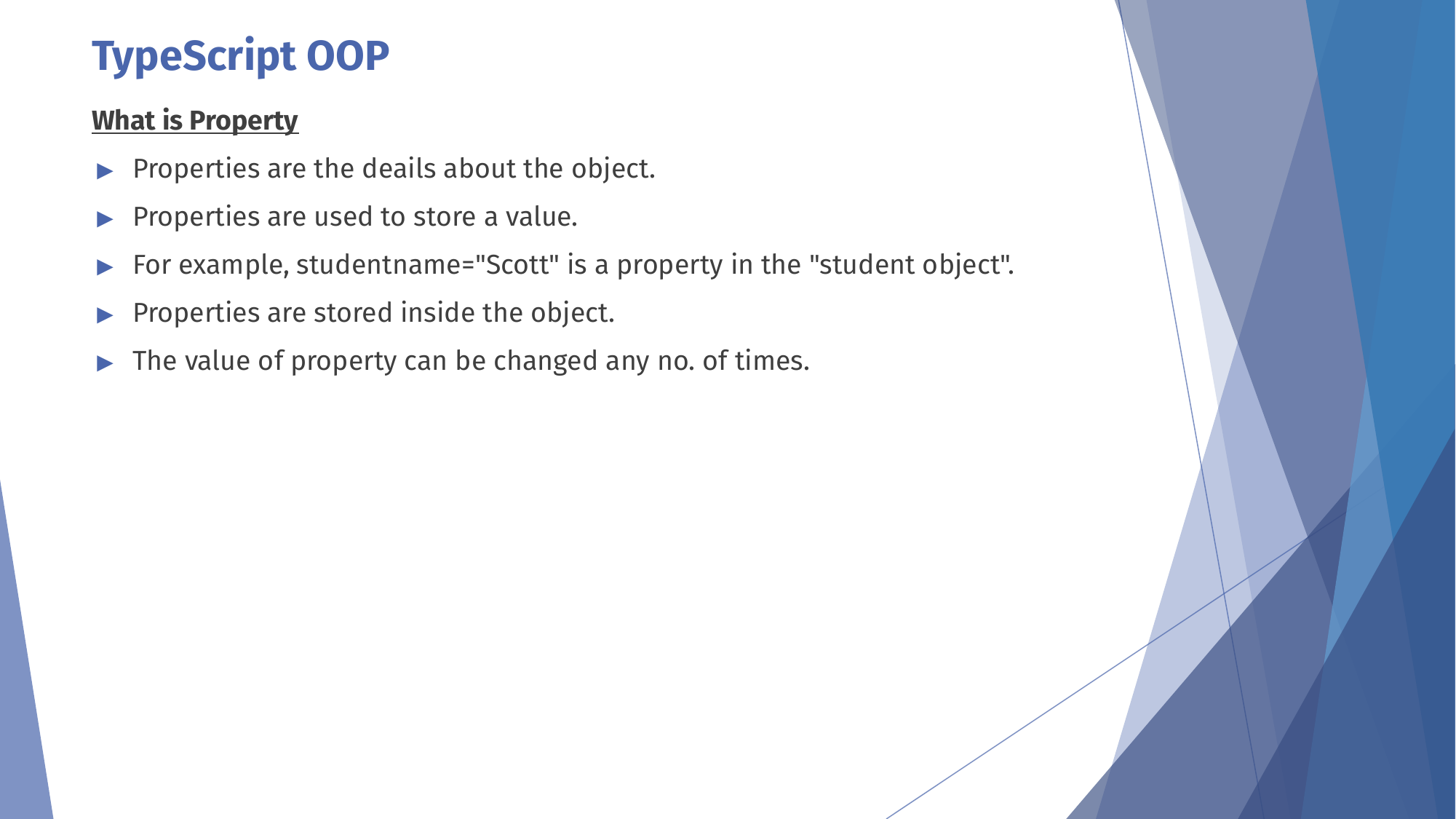

# TypeScript OOP
What is Property
Properties are the deails about the object.
Properties are used to store a value.
For example, studentname="Scott" is a property in the "student object".
Properties are stored inside the object.
The value of property can be changed any no. of times.